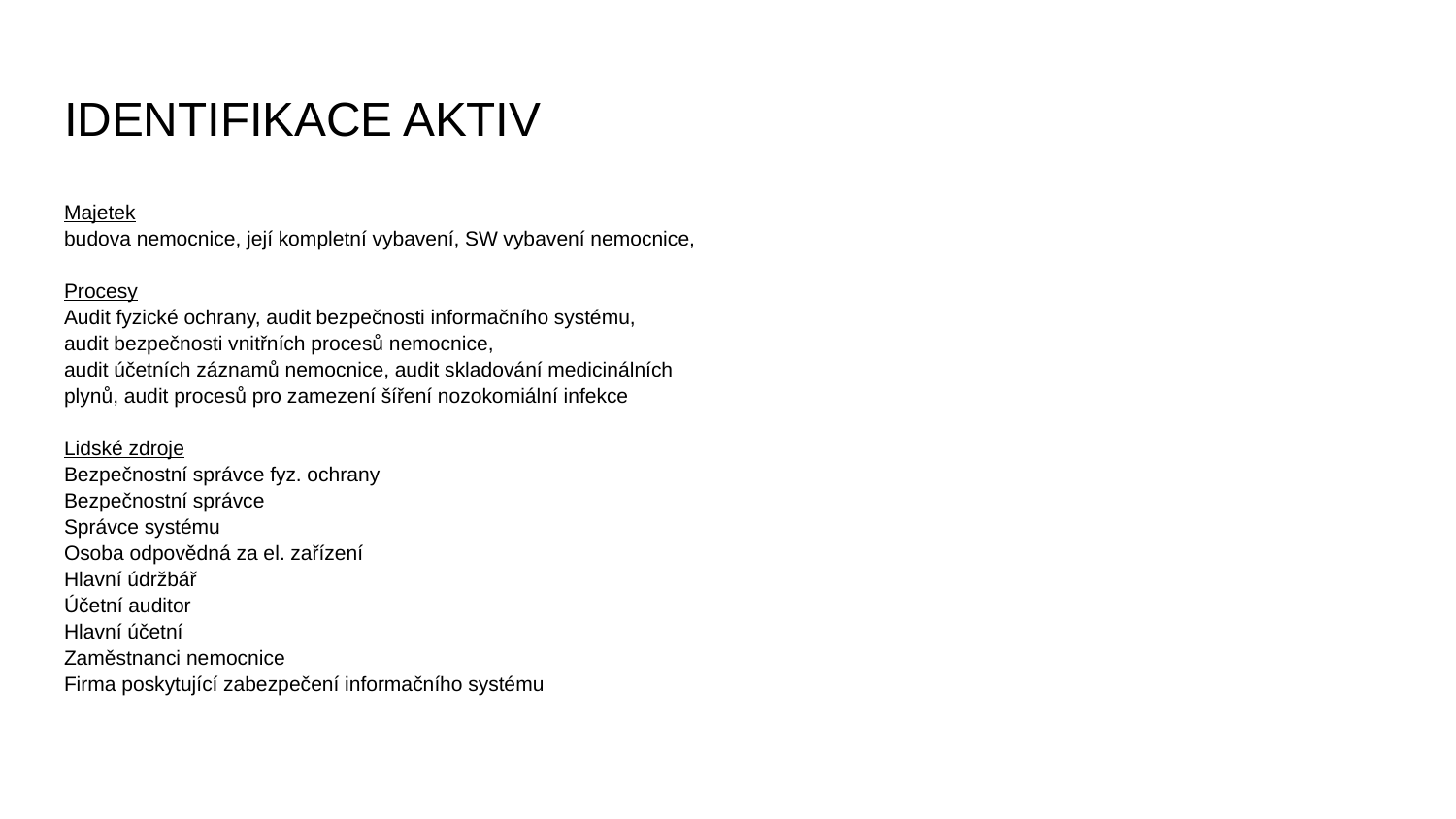

# IDENTIFIKACE AKTIV
Majetek
budova nemocnice, její kompletní vybavení, SW vybavení nemocnice,

Procesy
Audit fyzické ochrany, audit bezpečnosti informačního systému,
audit bezpečnosti vnitřních procesů nemocnice,
audit účetních záznamů nemocnice, audit skladování medicinálních
plynů, audit procesů pro zamezení šíření nozokomiální infekce

Lidské zdroje
Bezpečnostní správce fyz. ochrany
Bezpečnostní správce
Správce systému
Osoba odpovědná za el. zařízení
Hlavní údržbář
Účetní auditor
Hlavní účetní
Zaměstnanci nemocnice
Firma poskytující zabezpečení informačního systému